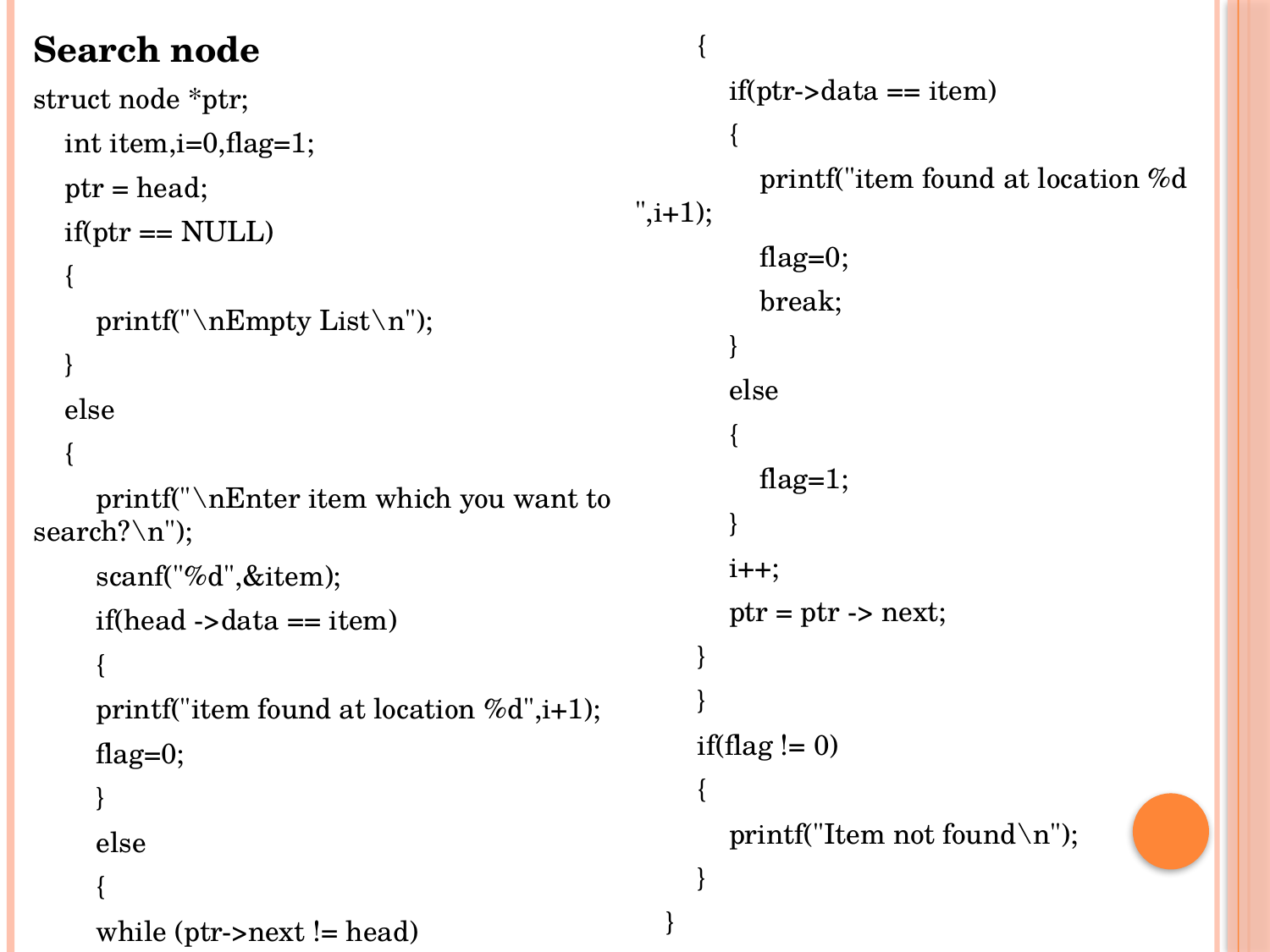

Search node
struct node *ptr;
    int item,i=0,flag=1;
    ptr = head;
    if(ptr == NULL)
    {
        printf("\nEmpty List\n");
    }
    else
    {
        printf("\nEnter item which you want to search?\n");
        scanf("%d",&item);
        if(head ->data == item)
        {
        printf("item found at location %d",i+1);
        flag=0;
        }
        else
        {
        while (ptr->next != head)
        {
            if(ptr->data == item)
            {
                printf("item found at location %d ",i+1);
                flag=0;
                break;
            }
            else
            {
                flag=1;
            }
            i++;
            ptr = ptr -> next;
        }
        }
        if(flag != 0)
        {
            printf("Item not found\n");
        }
    }